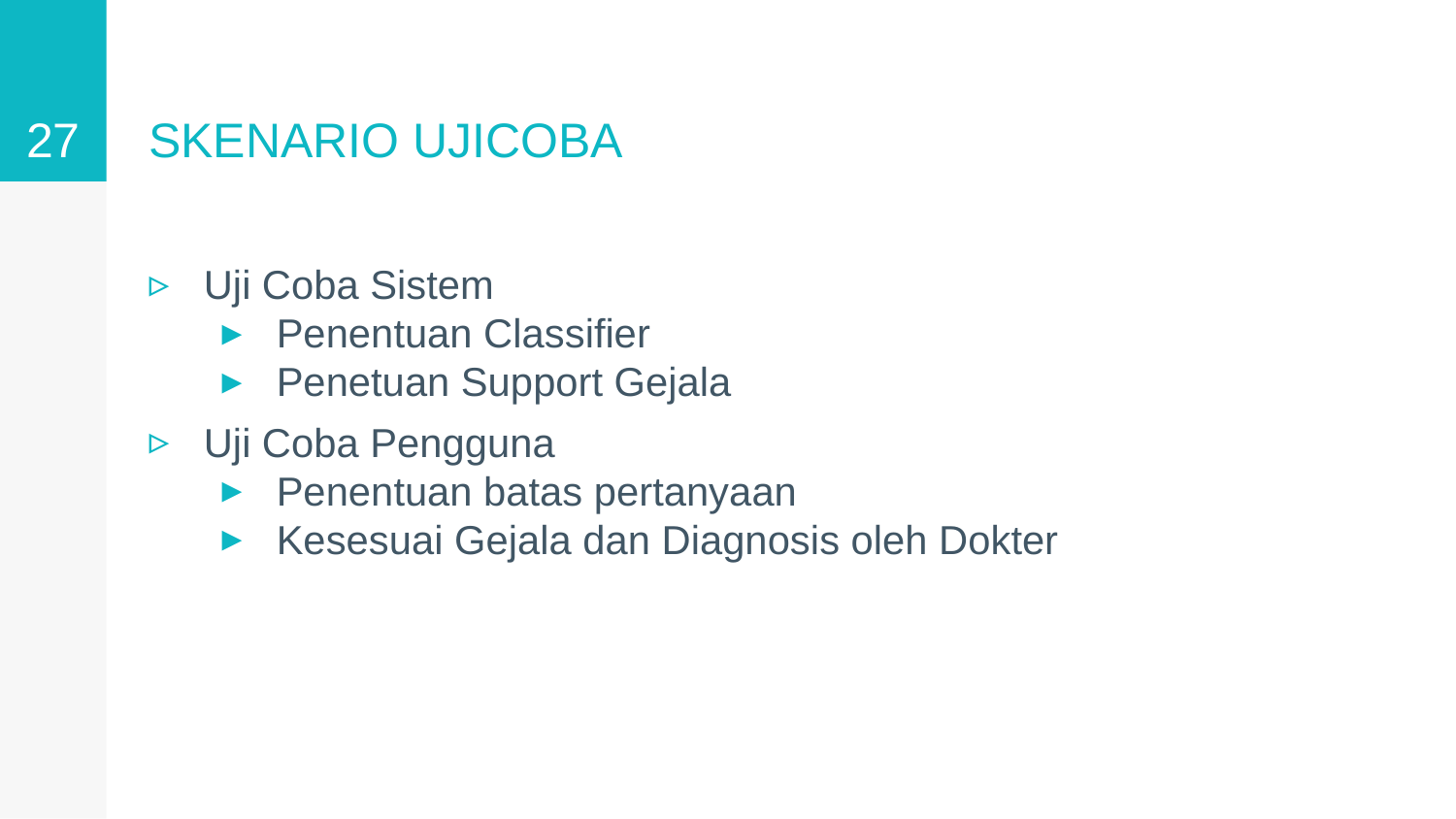

27
# SKENARIO UJICOBA
Uji Coba Sistem
Penentuan Classifier
Penetuan Support Gejala
Uji Coba Pengguna
Penentuan batas pertanyaan
Kesesuai Gejala dan Diagnosis oleh Dokter